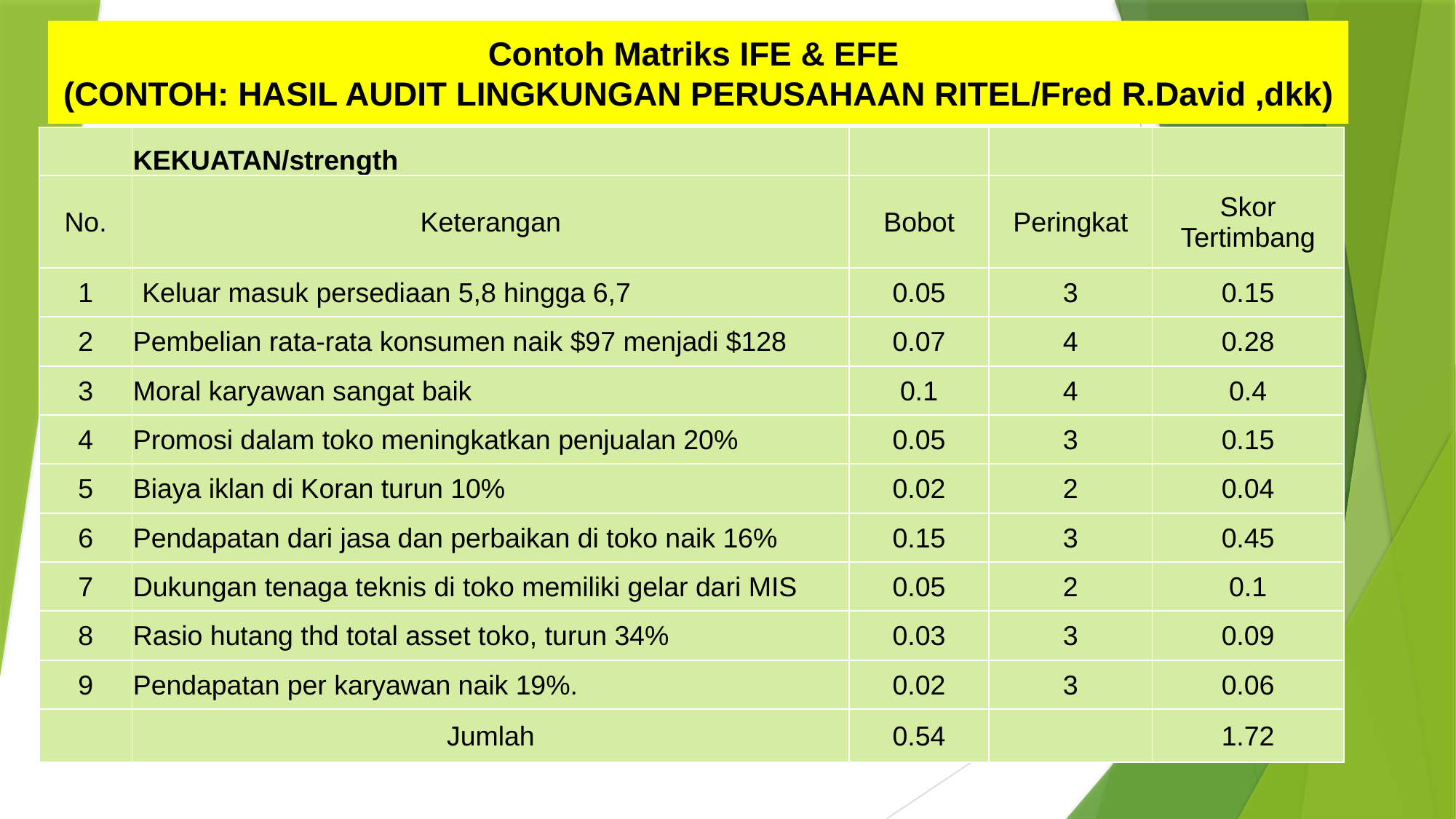

# Contoh Matriks IFE & EFE (CONTOH: HASIL AUDIT LINGKUNGAN PERUSAHAAN RITEL/Fred R.David ,dkk)

|  | KEKUATAN/strength |  |  |  |
| --- | --- | --- | --- | --- |
| No. | Keterangan | Bobot | Peringkat | Skor Tertimbang |
| 1 | Keluar masuk persediaan 5,8 hingga 6,7 | 0.05 | 3 | 0.15 |
| 2 | Pembelian rata-rata konsumen naik $97 menjadi $128 | 0.07 | 4 | 0.28 |
| 3 | Moral karyawan sangat baik | 0.1 | 4 | 0.4 |
| 4 | Promosi dalam toko meningkatkan penjualan 20% | 0.05 | 3 | 0.15 |
| 5 | Biaya iklan di Koran turun 10% | 0.02 | 2 | 0.04 |
| 6 | Pendapatan dari jasa dan perbaikan di toko naik 16% | 0.15 | 3 | 0.45 |
| 7 | Dukungan tenaga teknis di toko memiliki gelar dari MIS | 0.05 | 2 | 0.1 |
| 8 | Rasio hutang thd total asset toko, turun 34% | 0.03 | 3 | 0.09 |
| 9 | Pendapatan per karyawan naik 19%. | 0.02 | 3 | 0.06 |
|  | Jumlah | 0.54 |  | 1.72 |